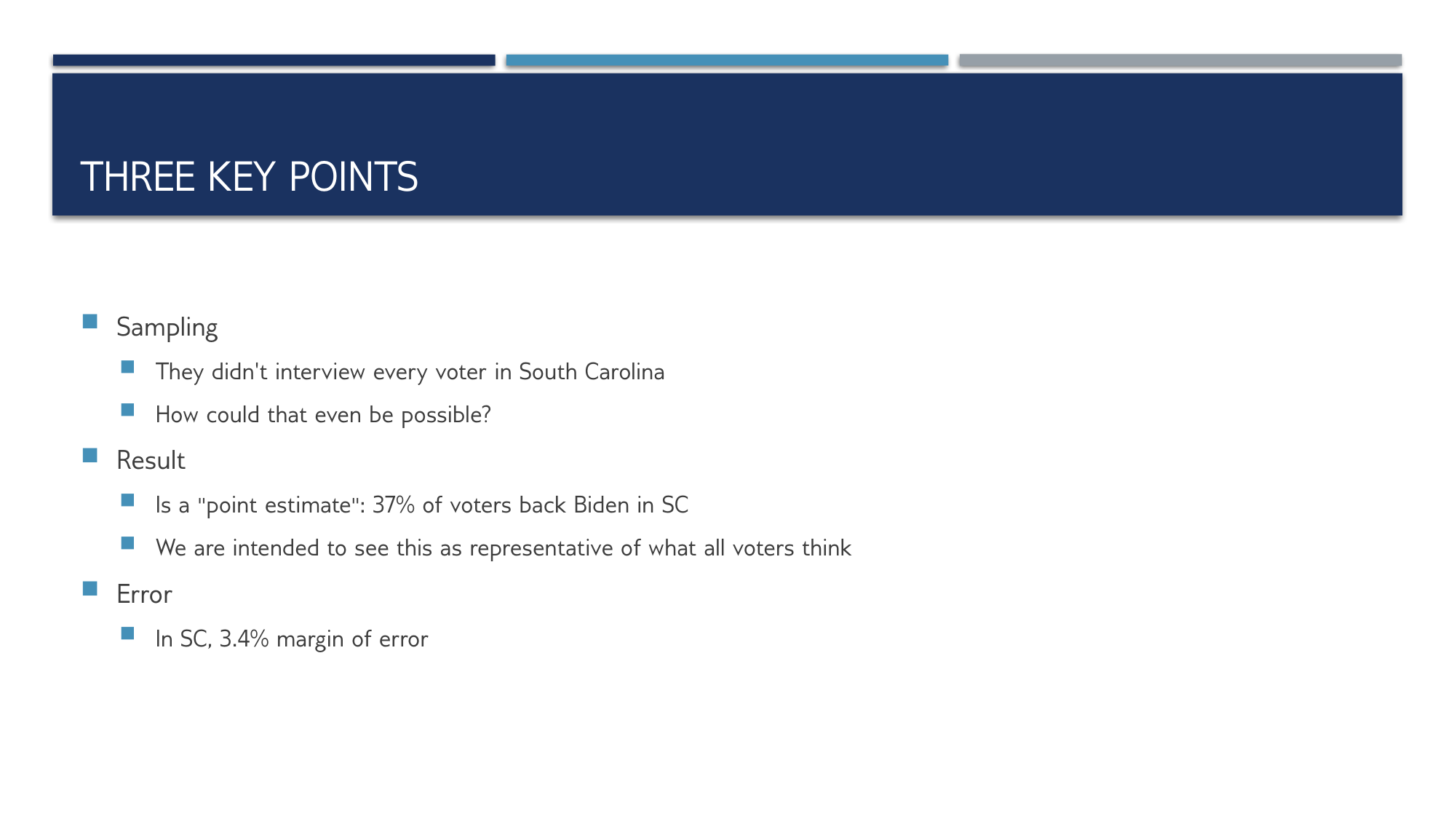

# three key points
Sampling
They didn't interview every voter in South Carolina
How could that even be possible?
Result
Is a "point estimate": 37% of voters back Biden in SC
We are intended to see this as representative of what all voters think
Error
In SC, 3.4% margin of error